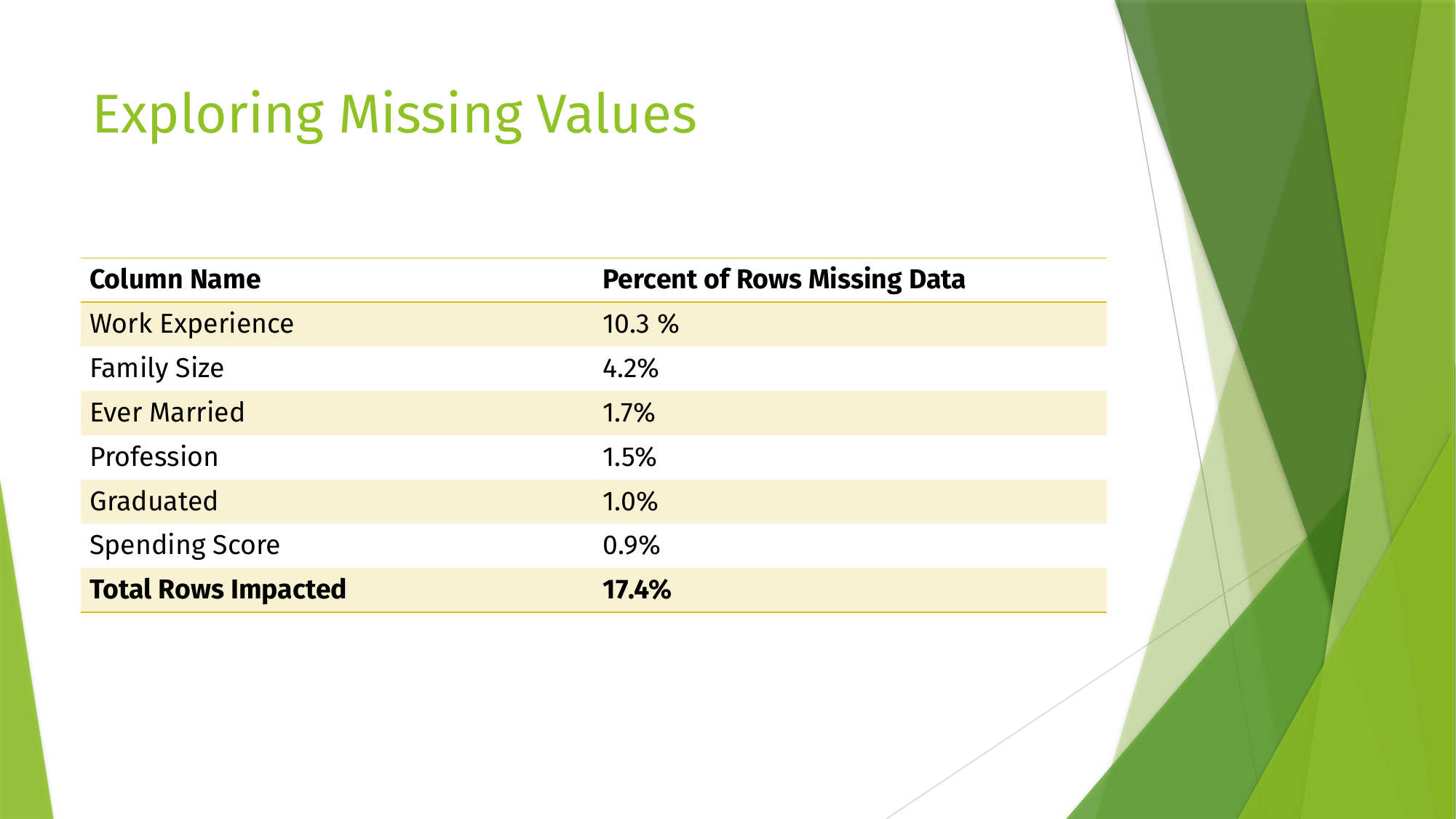

# Exploring Missing Values
| Column Name | Percent of Rows Missing Data |
| --- | --- |
| Work Experience | 10.3 % |
| Family Size | 4.2% |
| Ever Married | 1.7% |
| Profession | 1.5% |
| Graduated | 1.0% |
| Spending Score | 0.9% |
| Total Rows Impacted | 17.4% |